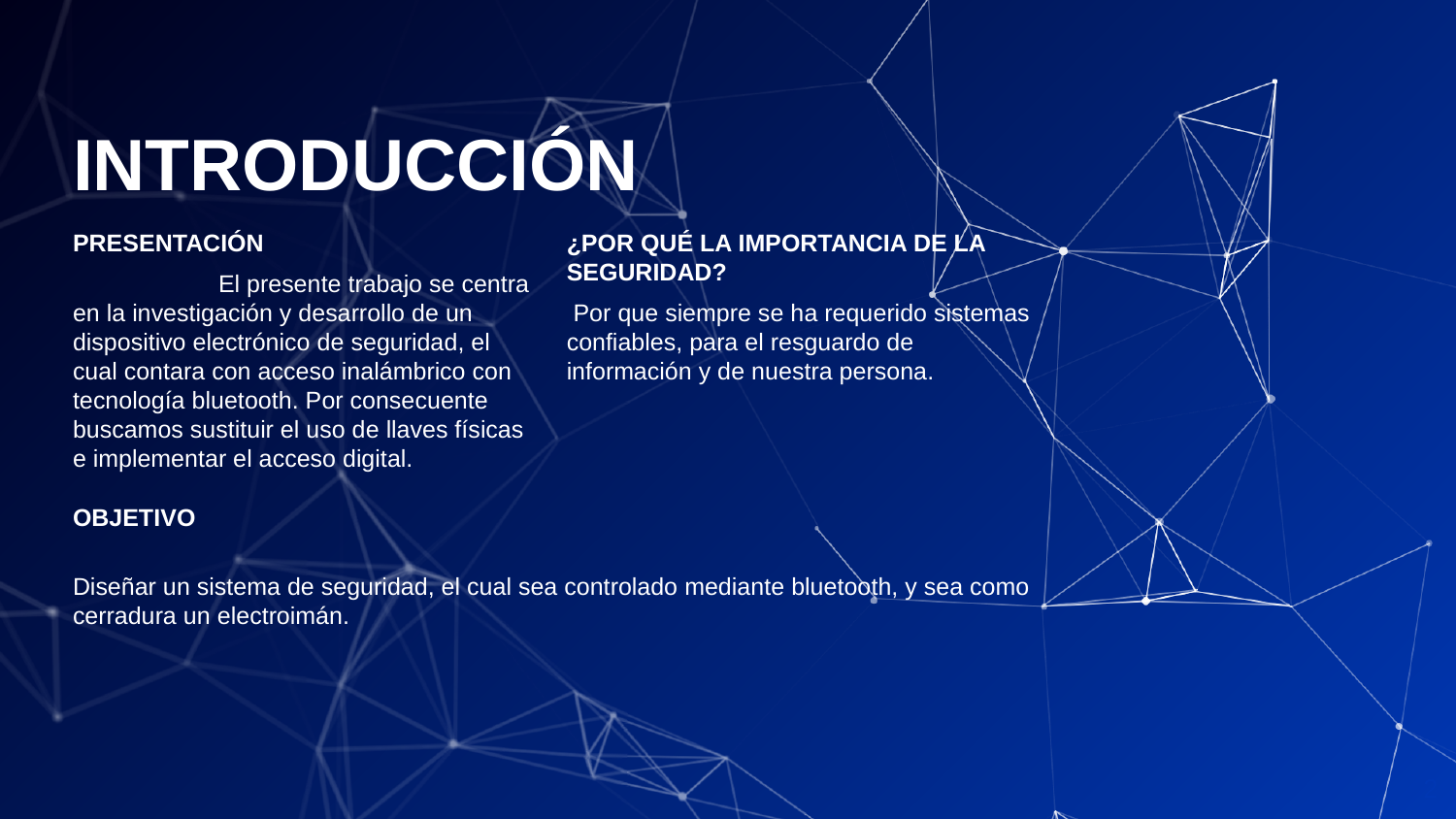

# INTRODUCCIÓN
PRESENTACIÓN
	El presente trabajo se centra en la investigación y desarrollo de un dispositivo electrónico de seguridad, el cual contara con acceso inalámbrico con tecnología bluetooth. Por consecuente buscamos sustituir el uso de llaves físicas e implementar el acceso digital.
¿POR QUÉ LA IMPORTANCIA DE LA SEGURIDAD?
 Por que siempre se ha requerido sistemas confiables, para el resguardo de información y de nuestra persona.

OBJETIVO
Diseñar un sistema de seguridad, el cual sea controlado mediante bluetooth, y sea como cerradura un electroimán.
2